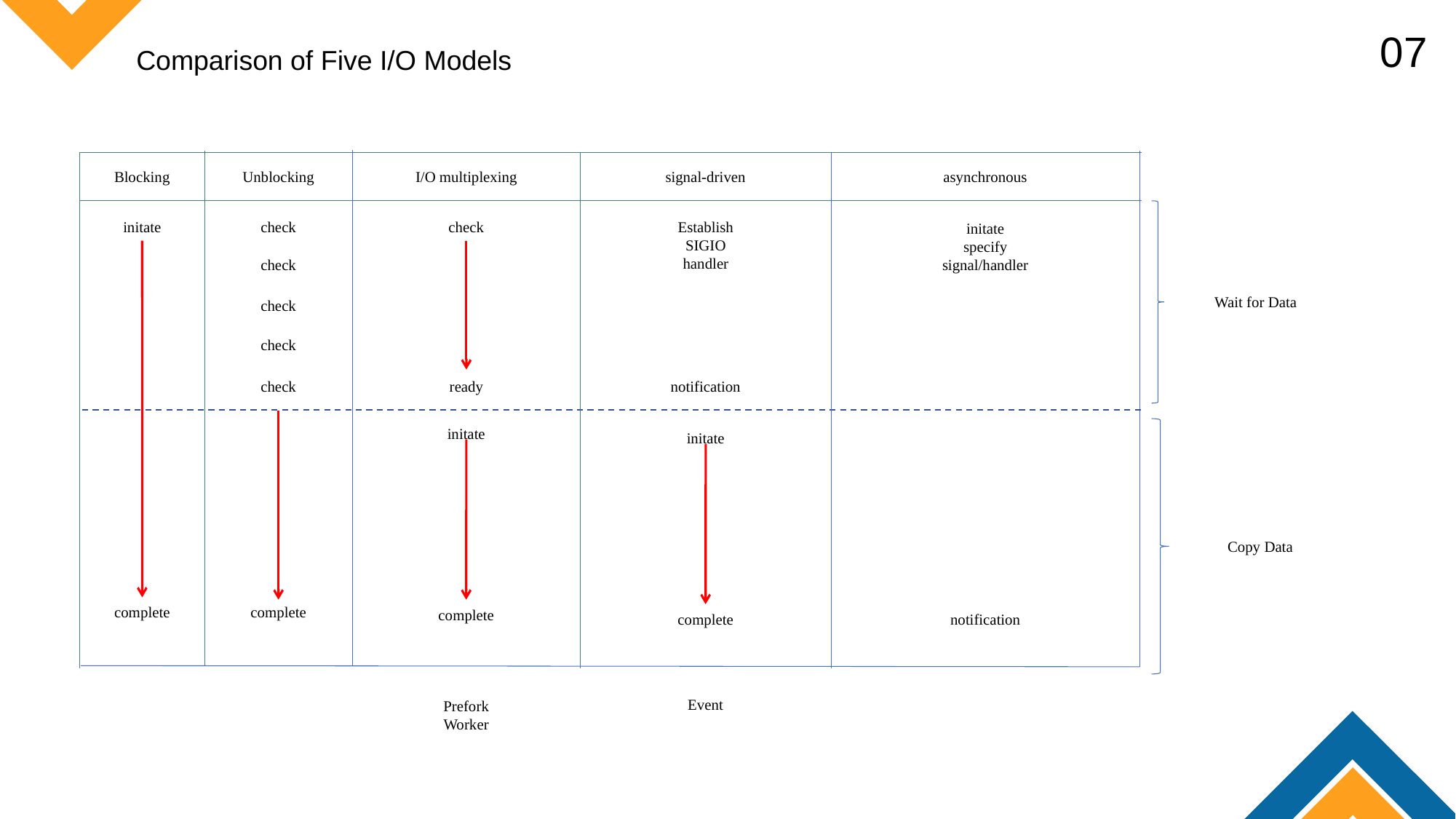

07
Comparison of Five I/O Models
Blocking
Unblocking
I/O multiplexing
signal-driven
asynchronous
initate
check
check
Establish
SIGIO
handler
initate
specify
signal/handler
check
Wait for Data
check
check
check
ready
notification
initate
initate
Copy Data
complete
complete
complete
complete
notification
Event
Prefork
Worker